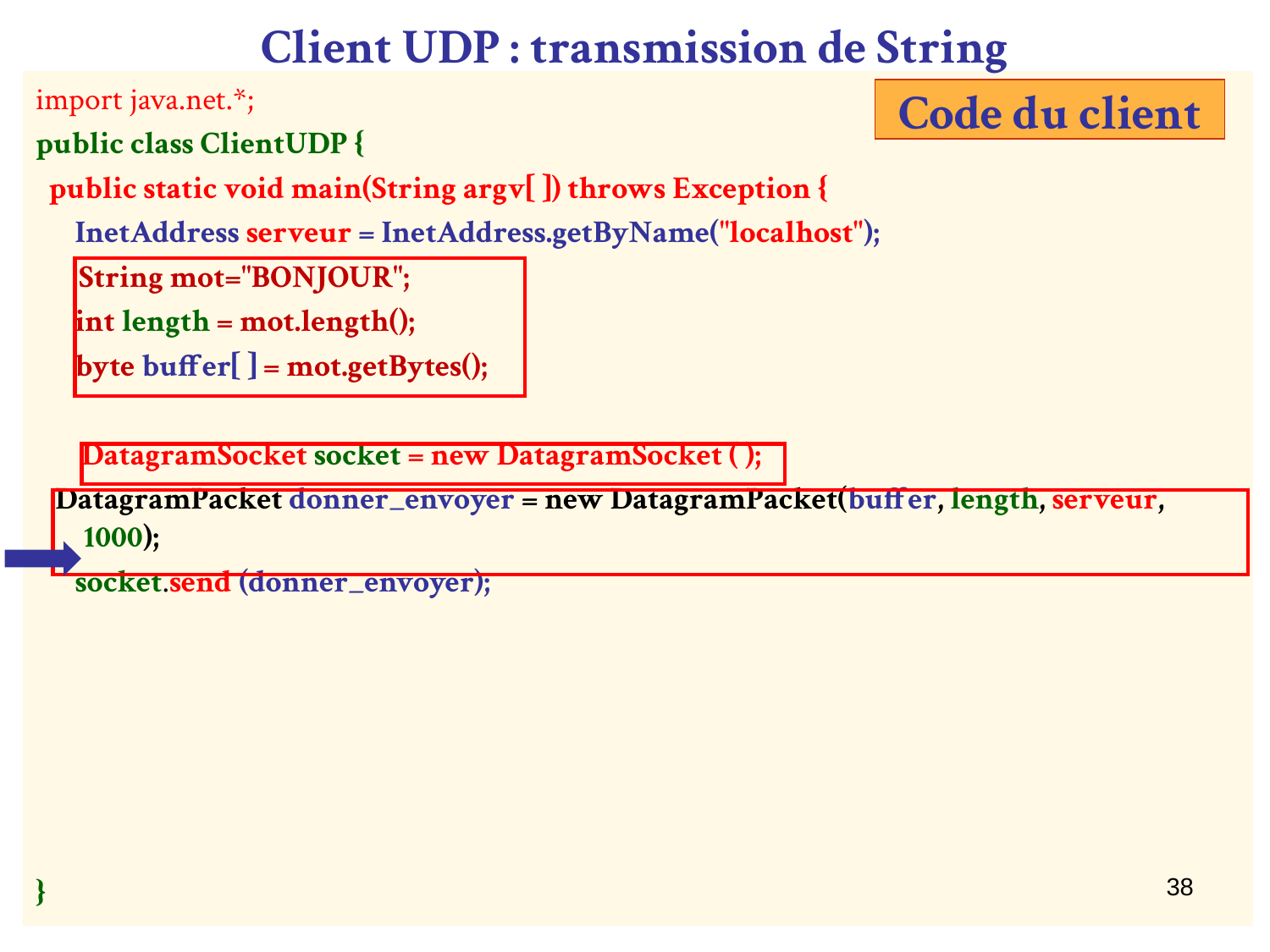

# Client UDP : transmission de String
import java.net.*;
public class ClientUDP {
  public static void main(String argv[ ]) throws Exception {
      InetAddress serveur = InetAddress.getByName("localhost");
      String mot="BONJOUR";
      int length = mot.length();
      byte buffer[ ] = mot.getBytes();

       DatagramSocket socket = new DatagramSocket ( );
   DatagramPacket donner_envoyer = new DatagramPacket(buffer, length, serveur, 1000);
      socket.send (donner_envoyer);

}

Code du client

38